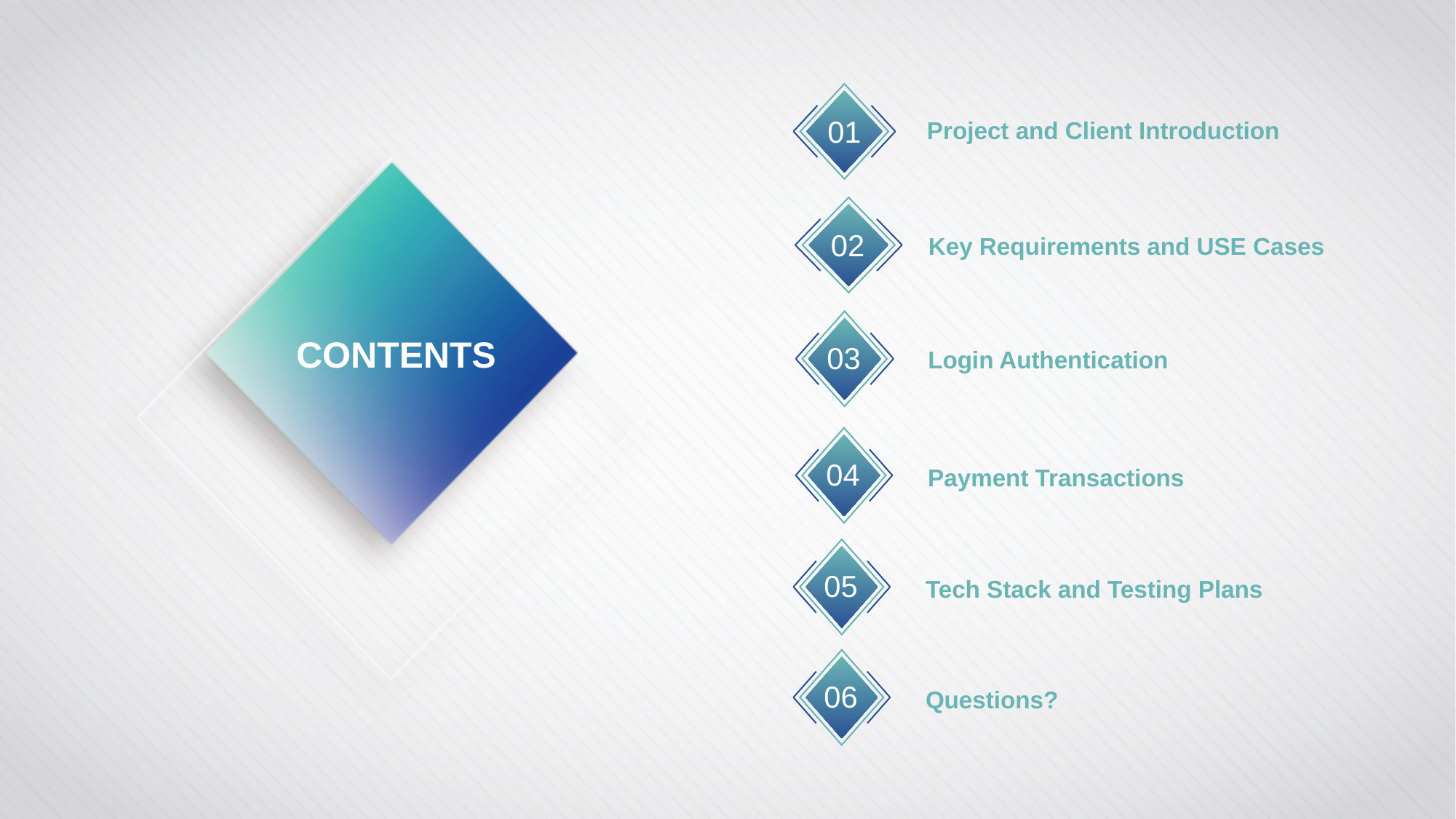

01
Project and Client Introduction

02
Key Requirements and USE Cases

CONTENTS

03
Login Authentication

04
Payment Transactions

05
Tech Stack and Testing Plans

06
Questions?